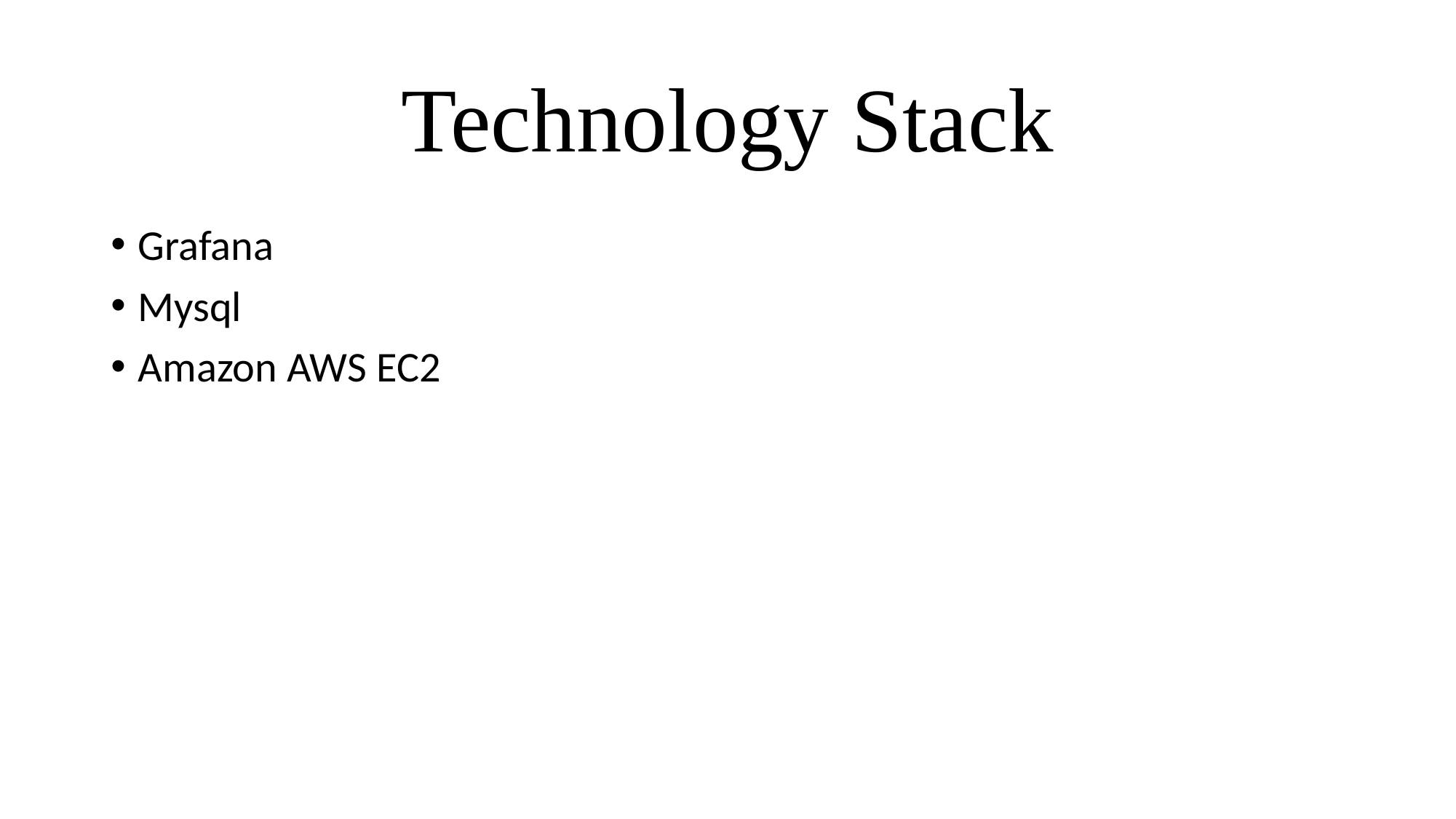

# Technology Stack
Grafana
Mysql
Amazon AWS EC2